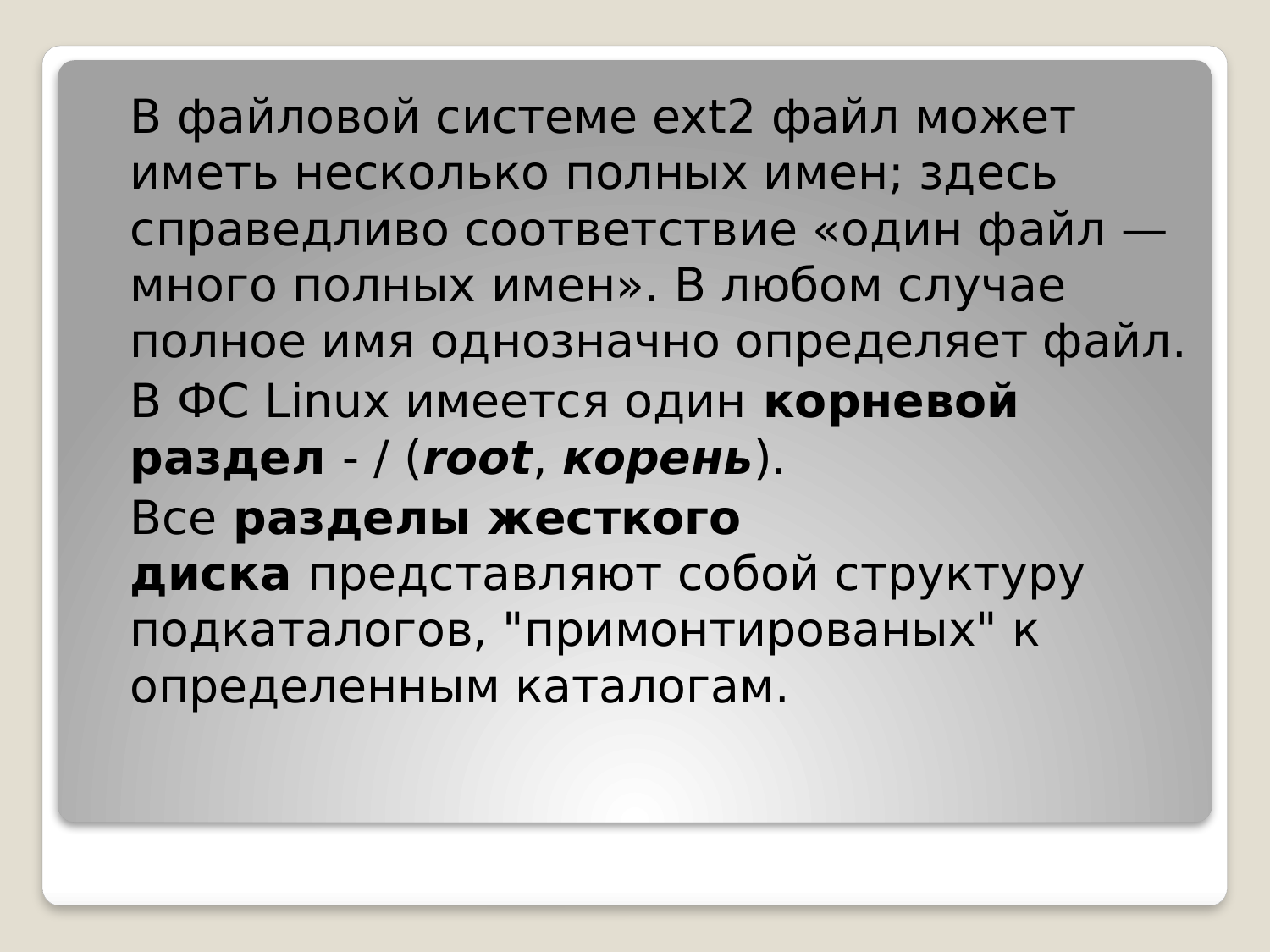

В файловой системе ext2 файл может иметь несколько полных имен; здесь справедливо соответствие «один файл — много полных имен». В любом случае полное имя однозначно определяет файл.
		В ФС Linux имеется один корневой раздел - / (root, корень).
		Все разделы жесткого диска представляют собой структуру подкаталогов, "примонтированых" к определенным каталогам.